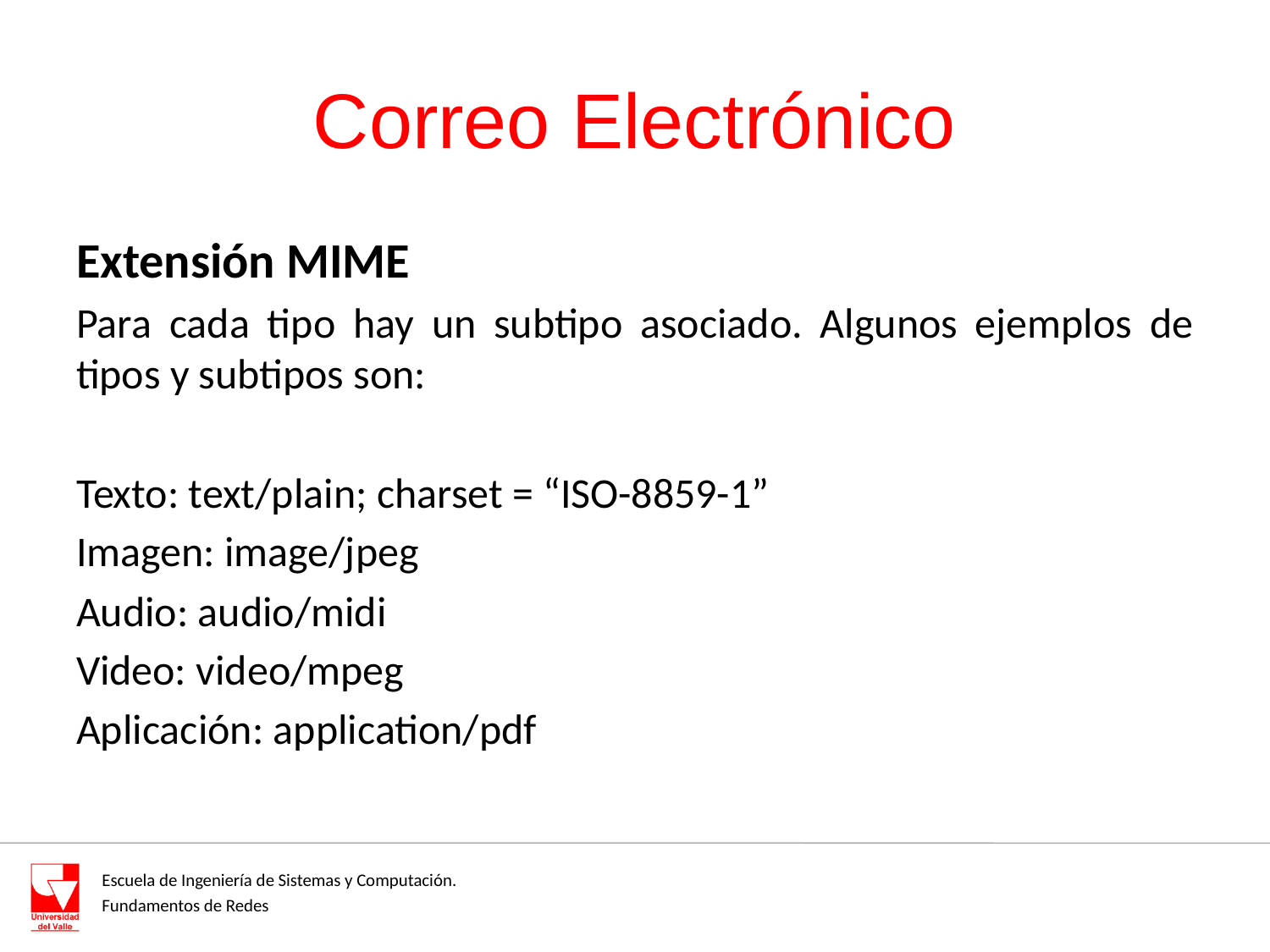

# Correo Electrónico
Extensión MIME
Para cada tipo hay un subtipo asociado. Algunos ejemplos de tipos y subtipos son:

Texto: text/plain; charset = “ISO-8859-1”
Imagen: image/jpeg
Audio: audio/midi
Video: video/mpeg
Aplicación: application/pdf